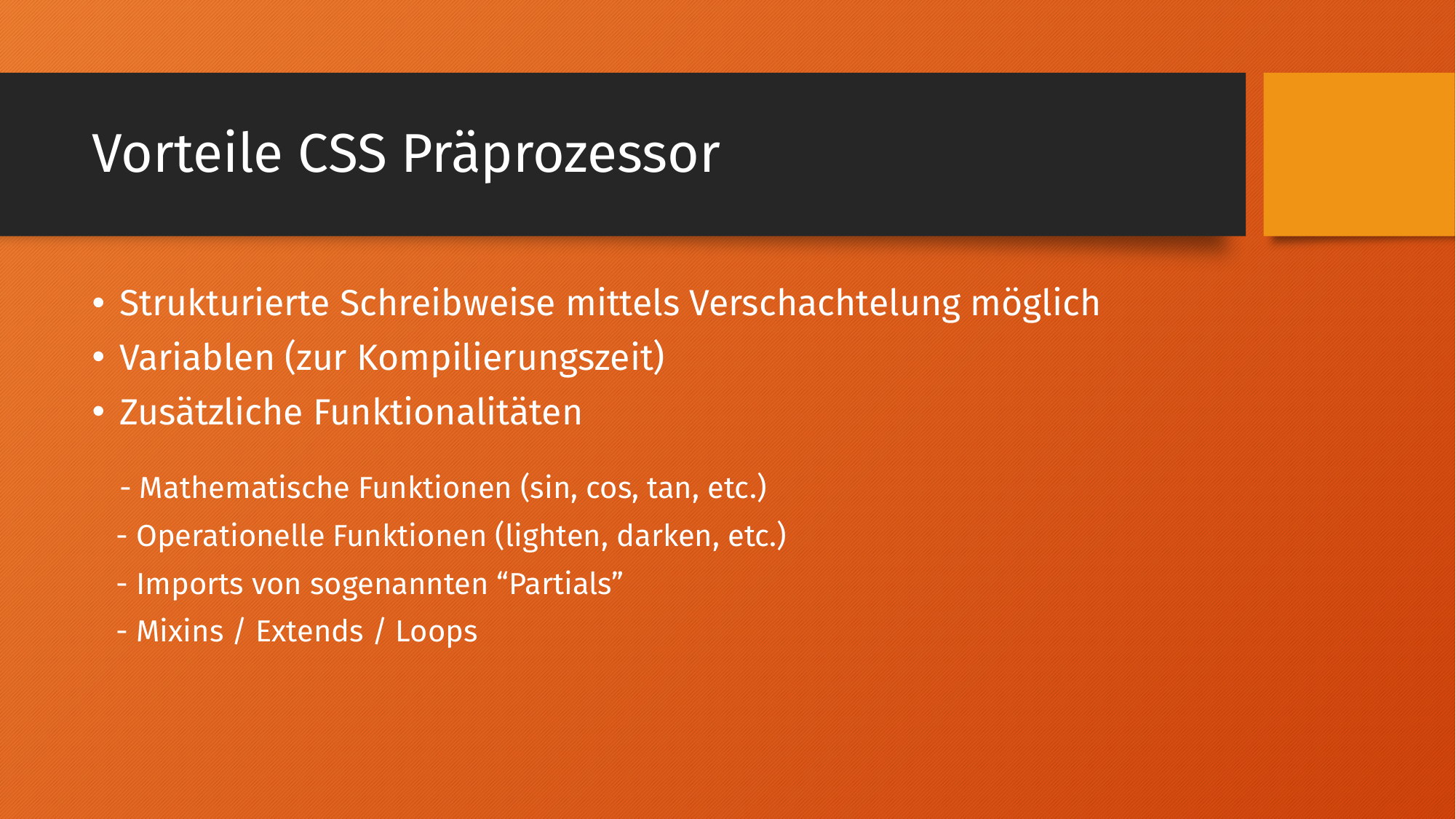

# Vorteile CSS Präprozessor
Strukturierte Schreibweise mittels Verschachtelung möglich
Variablen (zur Kompilierungszeit)
Zusätzliche Funktionalitäten
- Mathematische Funktionen (sin, cos, tan, etc.)
   - Operationelle Funktionen (lighten, darken, etc.)
   - Imports von sogenannten “Partials”
   - Mixins / Extends / Loops